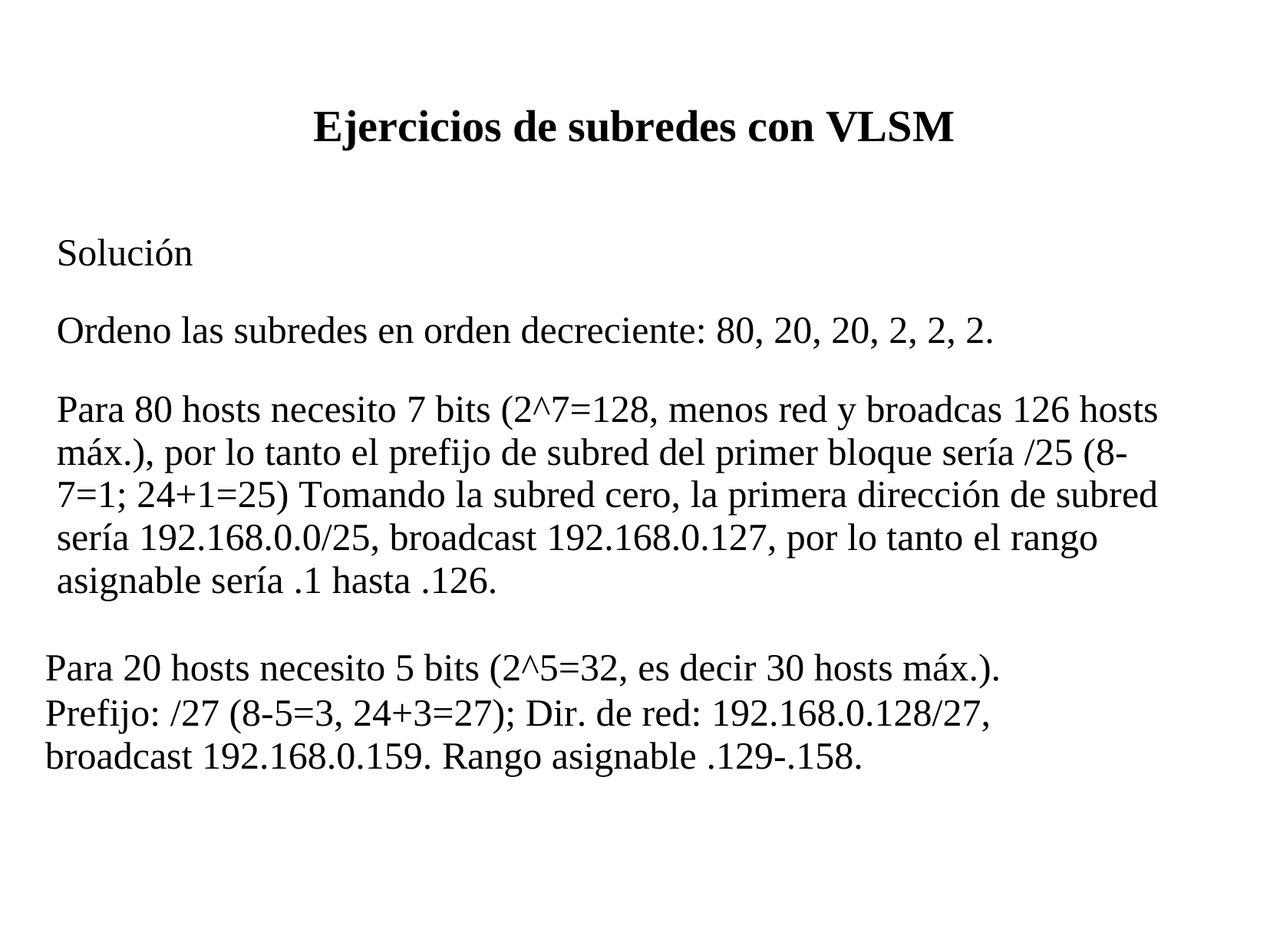

# Ejercicios de subredes con VLSM
Solución
Ordeno las subredes en orden decreciente: 80, 20, 20, 2, 2, 2.

Para 80 hosts necesito 7 bits (2^7=128, menos red y broadcas 126 hosts máx.), por lo tanto el prefijo de subred del primer bloque sería /25 (8-7=1; 24+1=25) Tomando la subred cero, la primera dirección de subred sería 192.168.0.0/25, broadcast 192.168.0.127, por lo tanto el rango asignable sería .1 hasta .126.

Para 20 hosts necesito 5 bits (2^5=32, es decir 30 hosts máx.).
Prefijo: /27 (8-5=3, 24+3=27); Dir. de red: 192.168.0.128/27, broadcast 192.168.0.159. Rango asignable .129-.158.